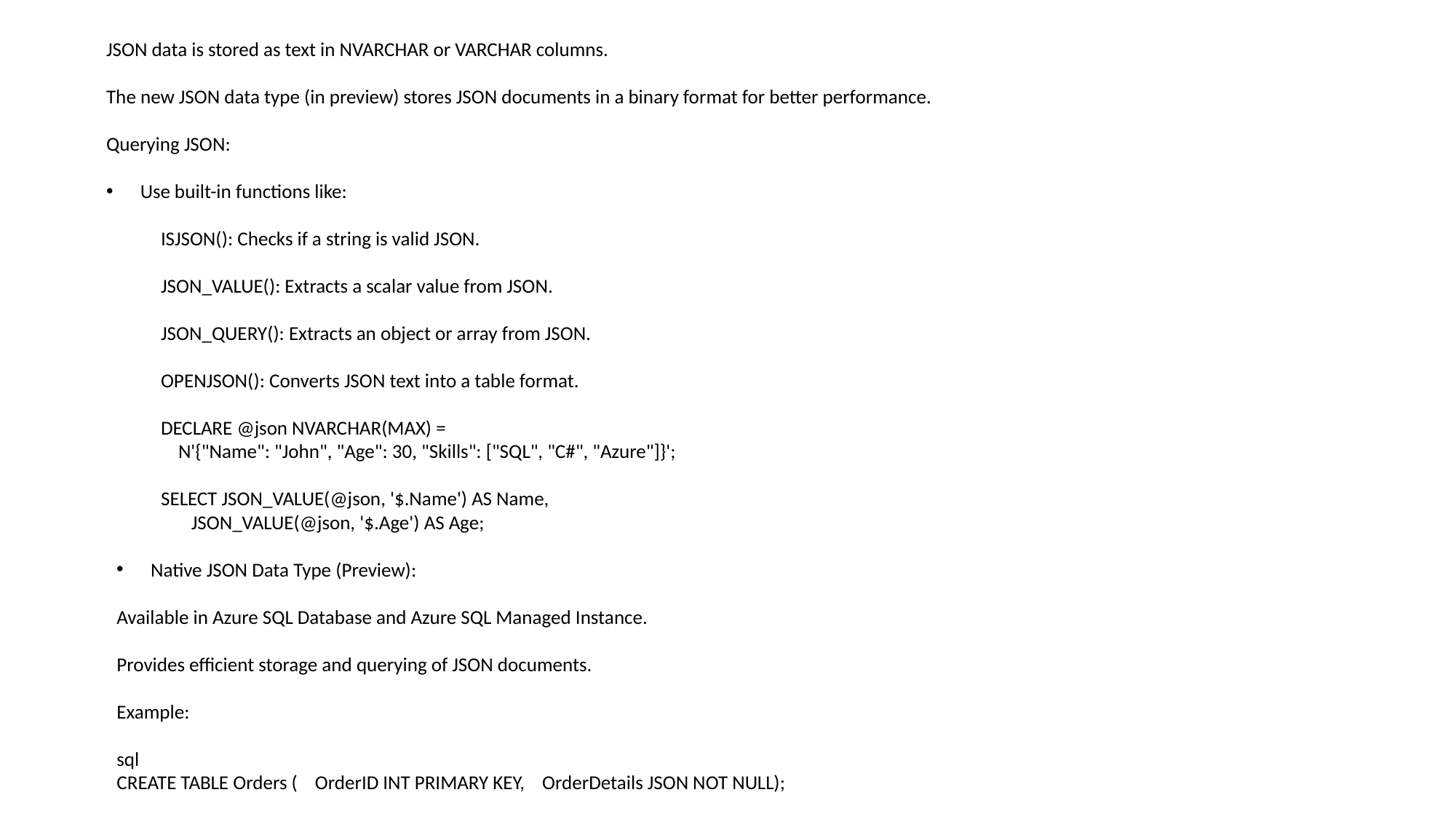

JSON data is stored as text in NVARCHAR or VARCHAR columns.

The new JSON data type (in preview) stores JSON documents in a binary format for better performance.

Querying JSON:

Use built-in functions like:

ISJSON(): Checks if a string is valid JSON.

JSON_VALUE(): Extracts a scalar value from JSON.

JSON_QUERY(): Extracts an object or array from JSON.

OPENJSON(): Converts JSON text into a table format.

DECLARE @json NVARCHAR(MAX) =
    N'{"Name": "John", "Age": 30, "Skills": ["SQL", "C#", "Azure"]}';

SELECT JSON_VALUE(@json, '$.Name') AS Name,
       JSON_VALUE(@json, '$.Age') AS Age;

Native JSON Data Type (Preview):

Available in Azure SQL Database and Azure SQL Managed Instance.

Provides efficient storage and querying of JSON documents.

Example:

sql
CREATE TABLE Orders (    OrderID INT PRIMARY KEY,    OrderDetails JSON NOT NULL);